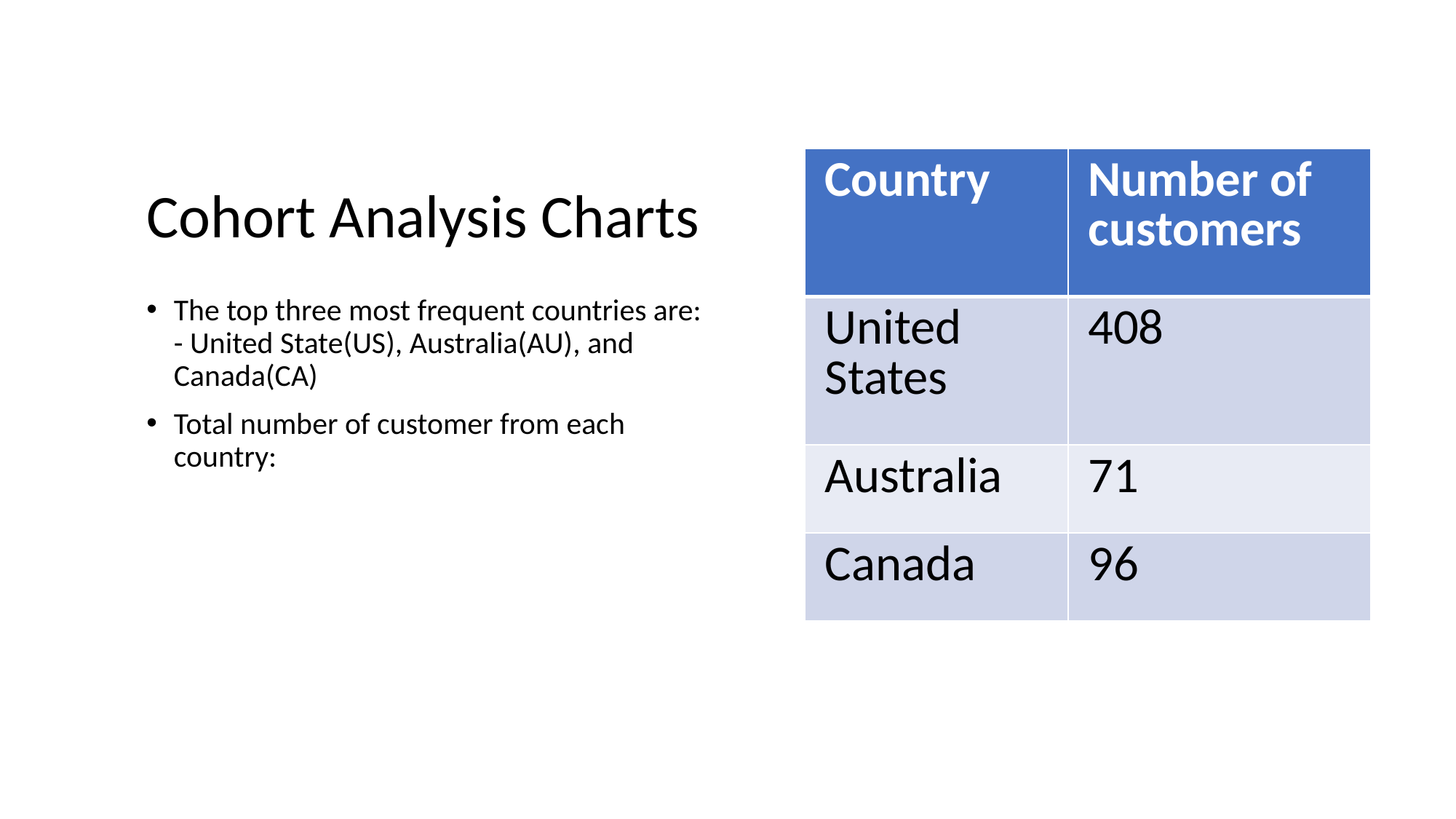

# Cohort Analysis Charts
| Country | Number of customers |
| --- | --- |
| United States | 408 |
| Australia | 71 |
| Canada | 96 |
The top three most frequent countries are:
- United State(US), Australia(AU), and Canada(CA)
Total number of customer from each country: